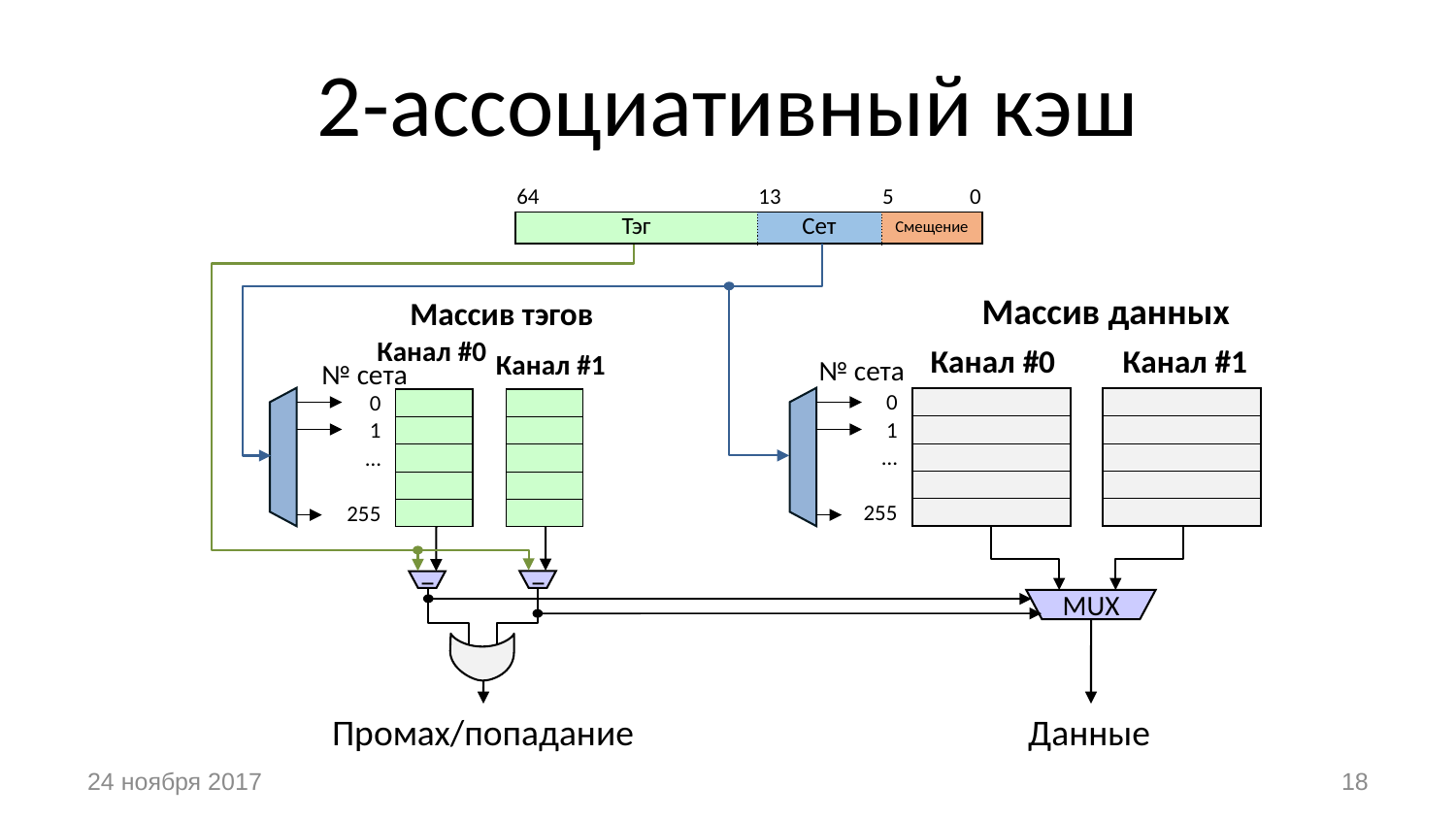

# 2-ассоциативный кэш
| 64 | 13 |  | 5 | 0 |
| --- | --- | --- | --- | --- |
| Тэг | Сет |  | Смещение |  |

Массив данных
Массив тэгов
Канал #0
Канал #0
Канал #1
Канал #1
№ сета
№ сета

| 0 |  |
| --- | --- |
| 1 |  |
| … |  |
|  |  |
| 255 |  |
|  |
| --- |
|  |
|  |
|  |
|  |
| 0 |  |
| --- | --- |
| 1 |  |
| … |  |
|  |  |
| 255 |  |
|  |
| --- |
|  |
|  |
|  |
|  |

=

=

MUX

Промах/попадание
Данные
24 ноября 2017
18